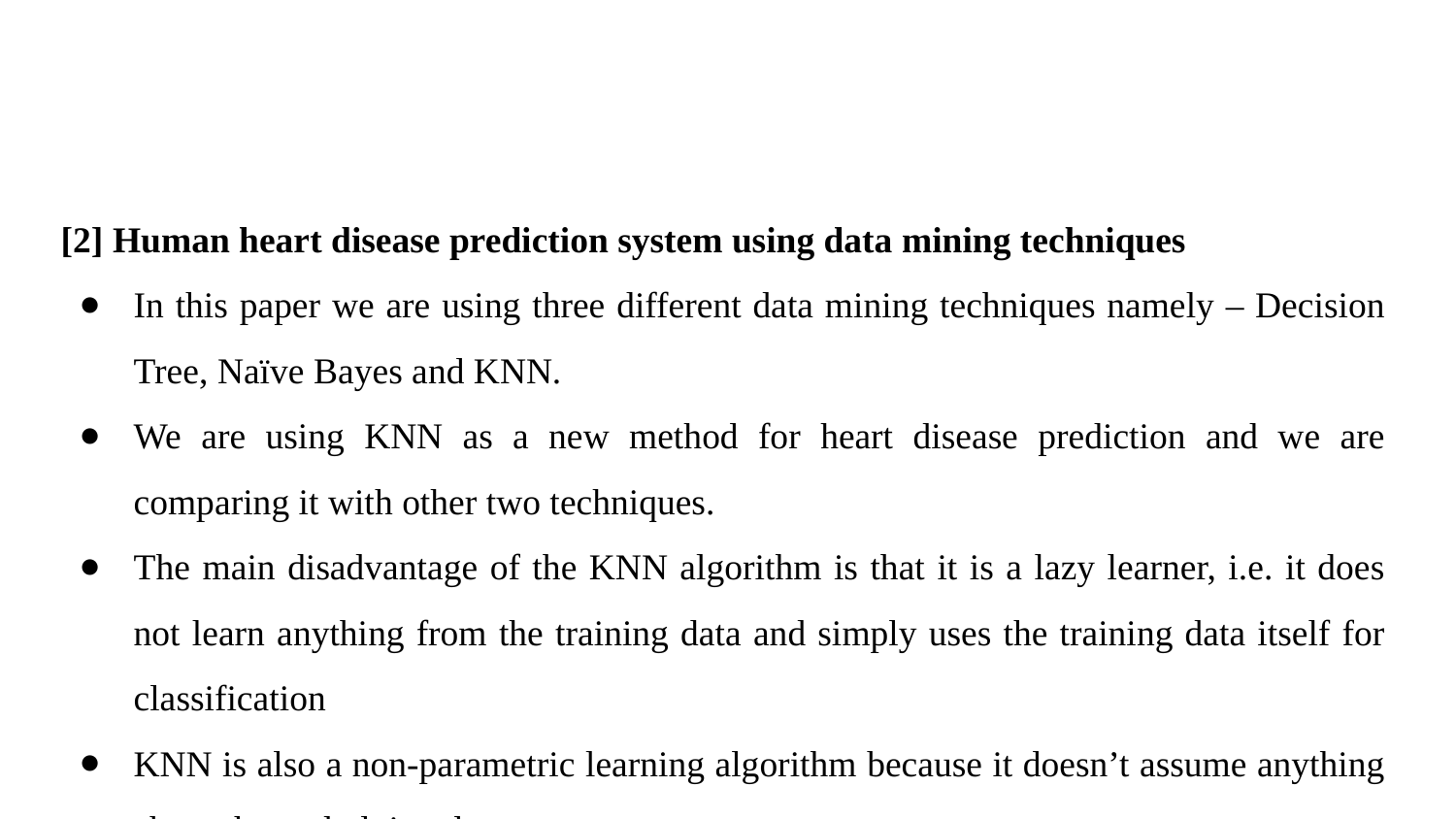

[2] Human heart disease prediction system using data mining techniques
In this paper we are using three different data mining techniques namely – Decision Tree, Naïve Bayes and KNN.
We are using KNN as a new method for heart disease prediction and we are comparing it with other two techniques.
The main disadvantage of the KNN algorithm is that it is a lazy learner, i.e. it does not learn anything from the training data and simply uses the training data itself for classification
KNN is also a non-parametric learning algorithm because it doesn’t assume anything about the underlying data.